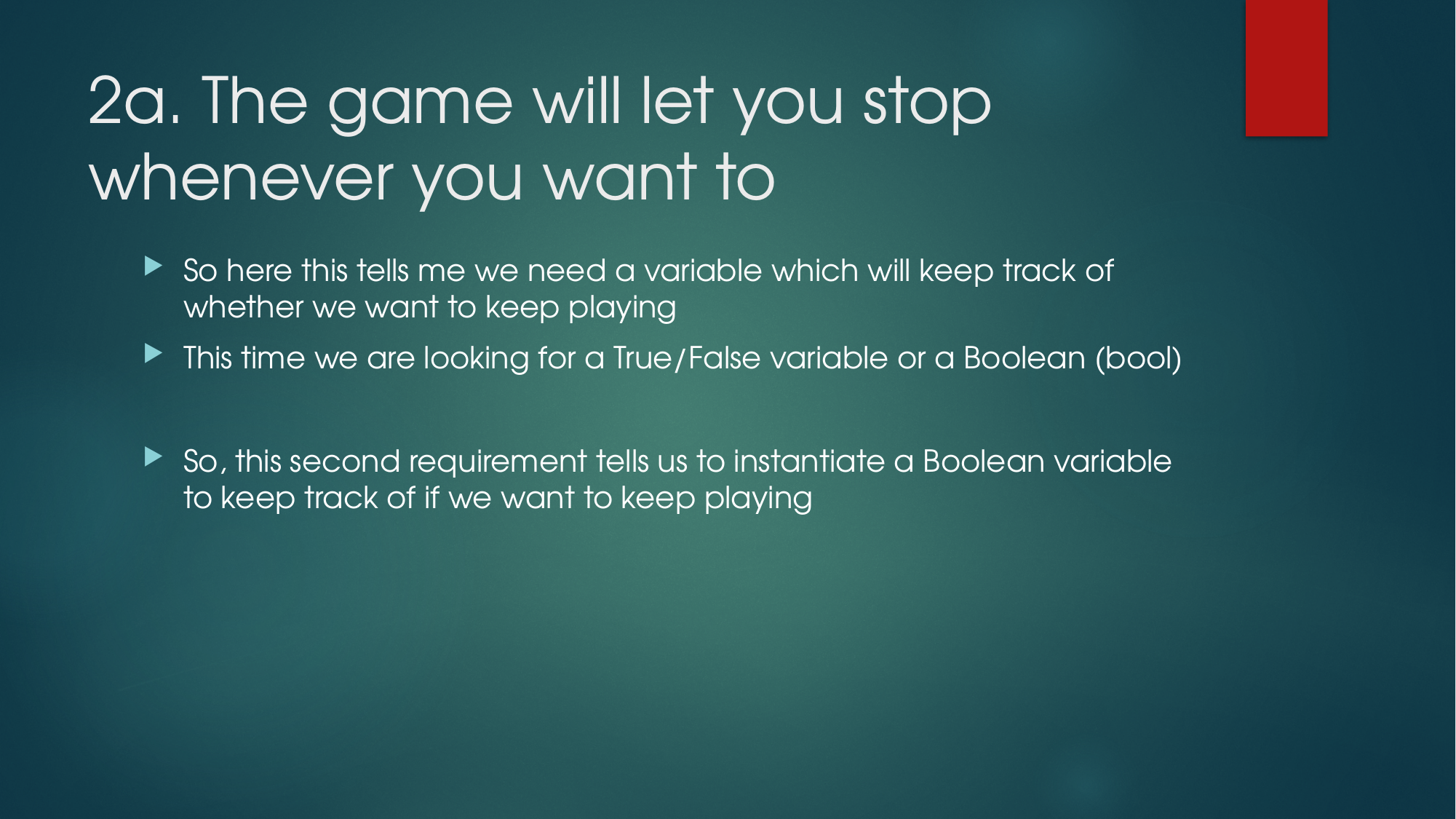

# 2a. The game will let you stop whenever you want to
So here this tells me we need a variable which will keep track of whether we want to keep playing
This time we are looking for a True/False variable or a Boolean (bool)

So, this second requirement tells us to instantiate a Boolean variable to keep track of if we want to keep playing